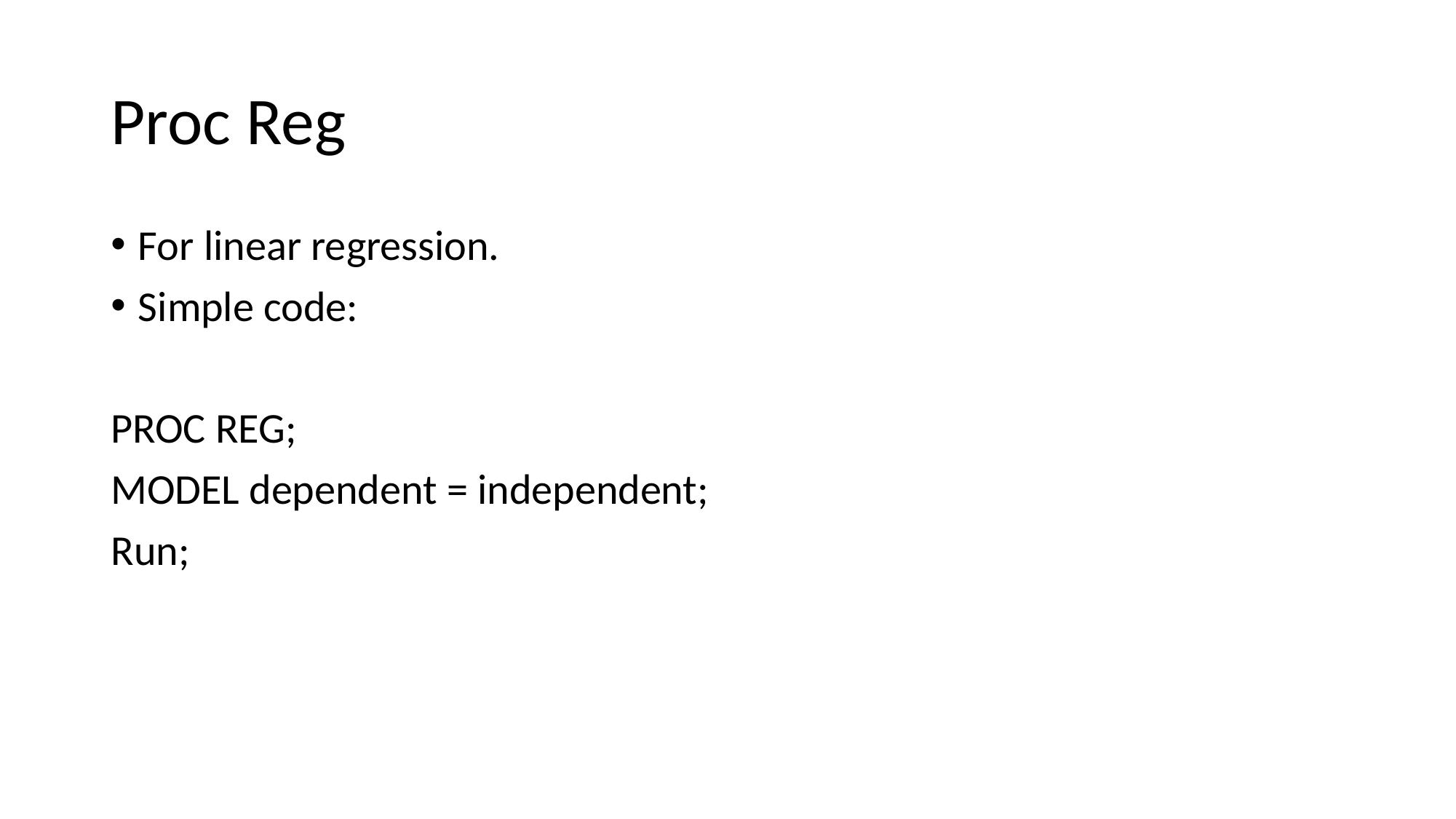

# Proc Reg
For linear regression.
Simple code:

PROC REG;
MODEL dependent = independent;
Run;